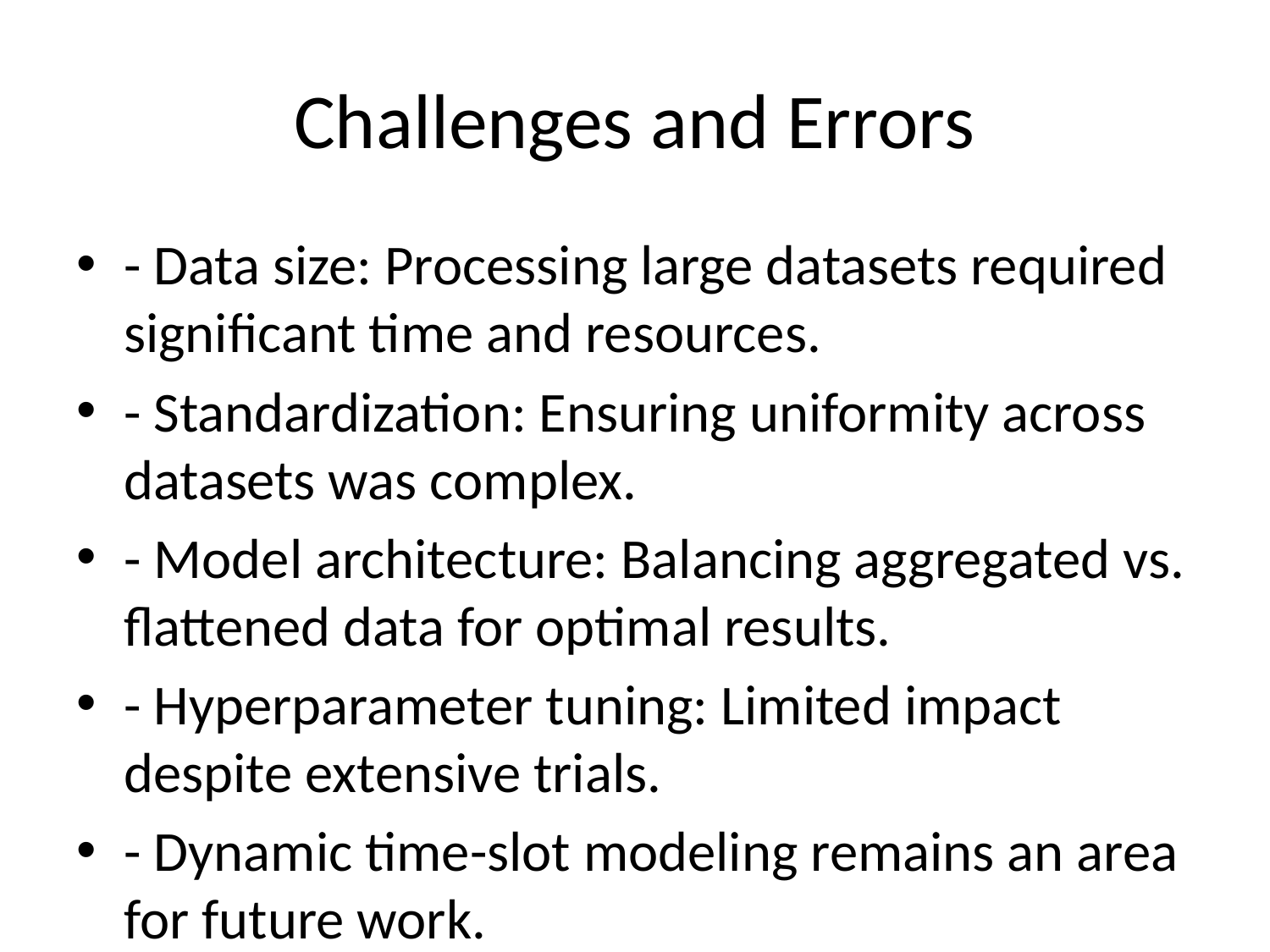

# Challenges and Errors
- Data size: Processing large datasets required significant time and resources.
- Standardization: Ensuring uniformity across datasets was complex.
- Model architecture: Balancing aggregated vs. flattened data for optimal results.
- Hyperparameter tuning: Limited impact despite extensive trials.
- Dynamic time-slot modeling remains an area for future work.